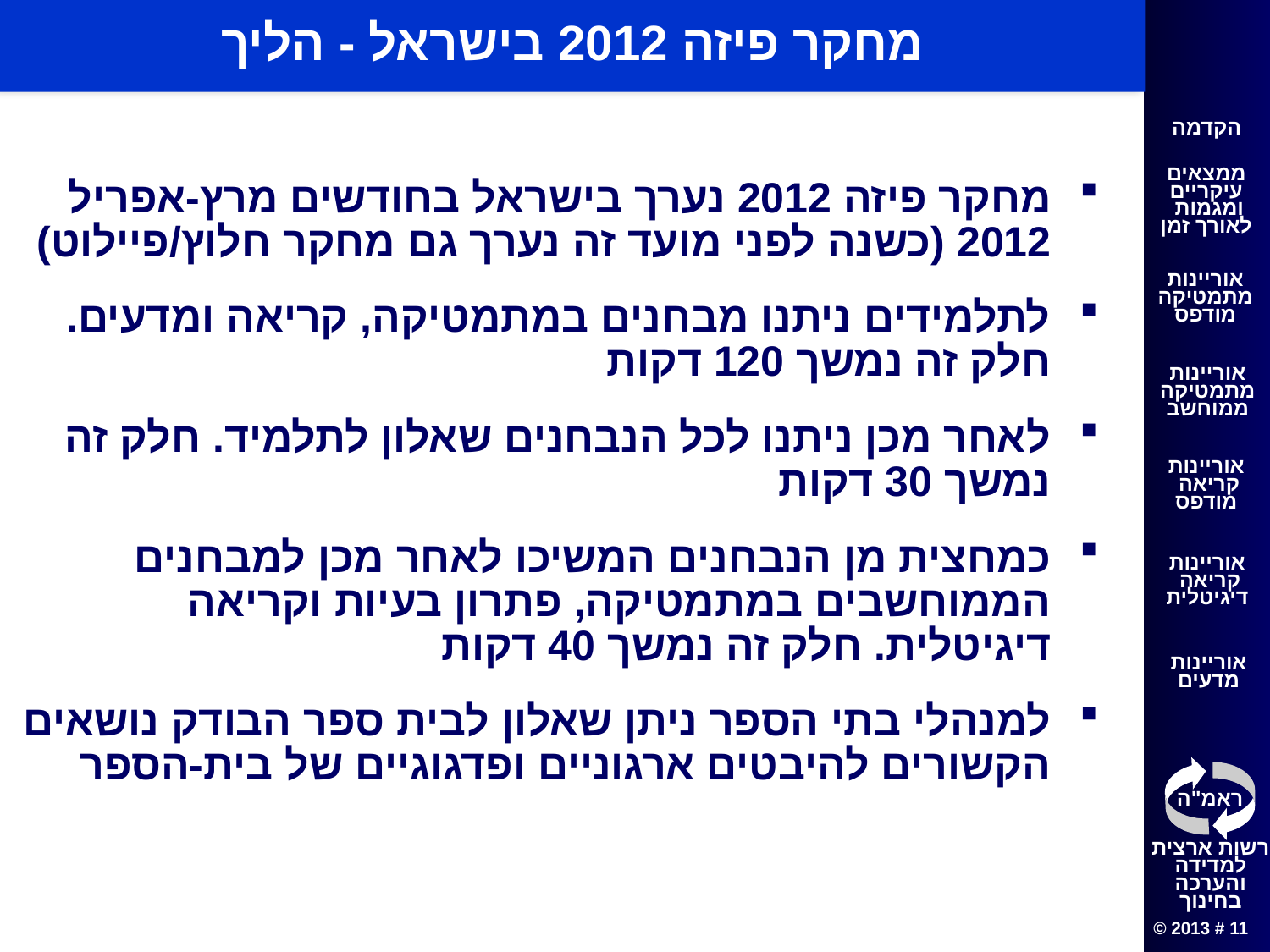

# מחקר פיזה 2012 בישראל - הליך

מחקר פיזה 2012 נערך בישראל בחודשים מרץ-אפריל 2012 (כשנה לפני מועד זה נערך גם מחקר חלוץ/פיילוט)
לתלמידים ניתנו מבחנים במתמטיקה, קריאה ומדעים.
חלק זה נמשך 120 דקות
לאחר מכן ניתנו לכל הנבחנים שאלון לתלמיד. חלק זה נמשך 30 דקות
כמחצית מן הנבחנים המשיכו לאחר מכן למבחנים הממוחשבים במתמטיקה, פתרון בעיות וקריאה דיגיטלית. חלק זה נמשך 40 דקות
למנהלי בתי הספר ניתן שאלון לבית ספר הבודק נושאים הקשורים להיבטים ארגוניים ופדגוגיים של בית-הספר